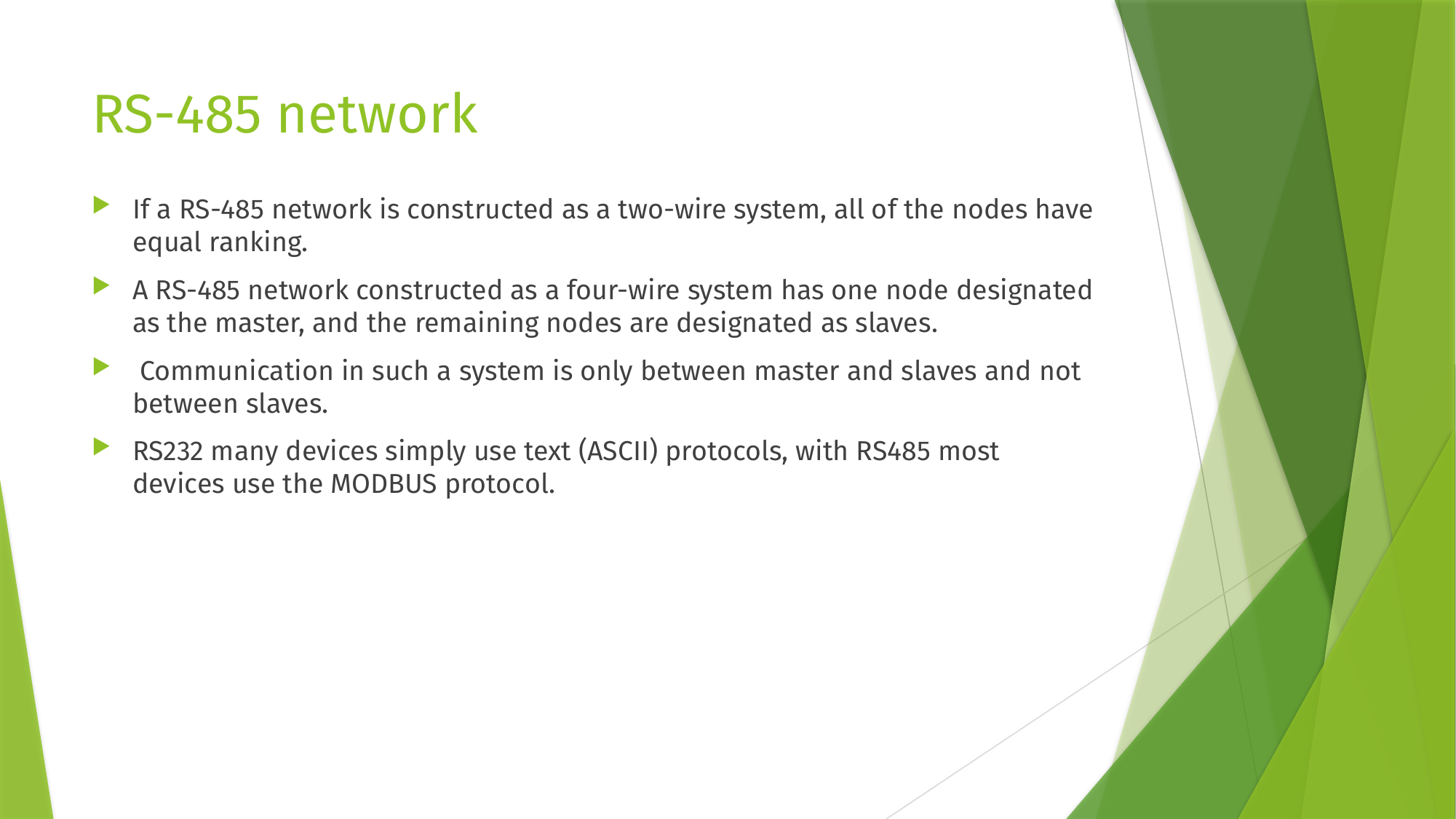

# RS-485 network
If a RS-485 network is constructed as a two-wire system, all of the nodes have equal ranking.
A RS-485 network constructed as a four-wire system has one node designated as the master, and the remaining nodes are designated as slaves.
 Communication in such a system is only between master and slaves and not between slaves.
RS232 many devices simply use text (ASCII) protocols, with RS485 most devices use the MODBUS protocol.